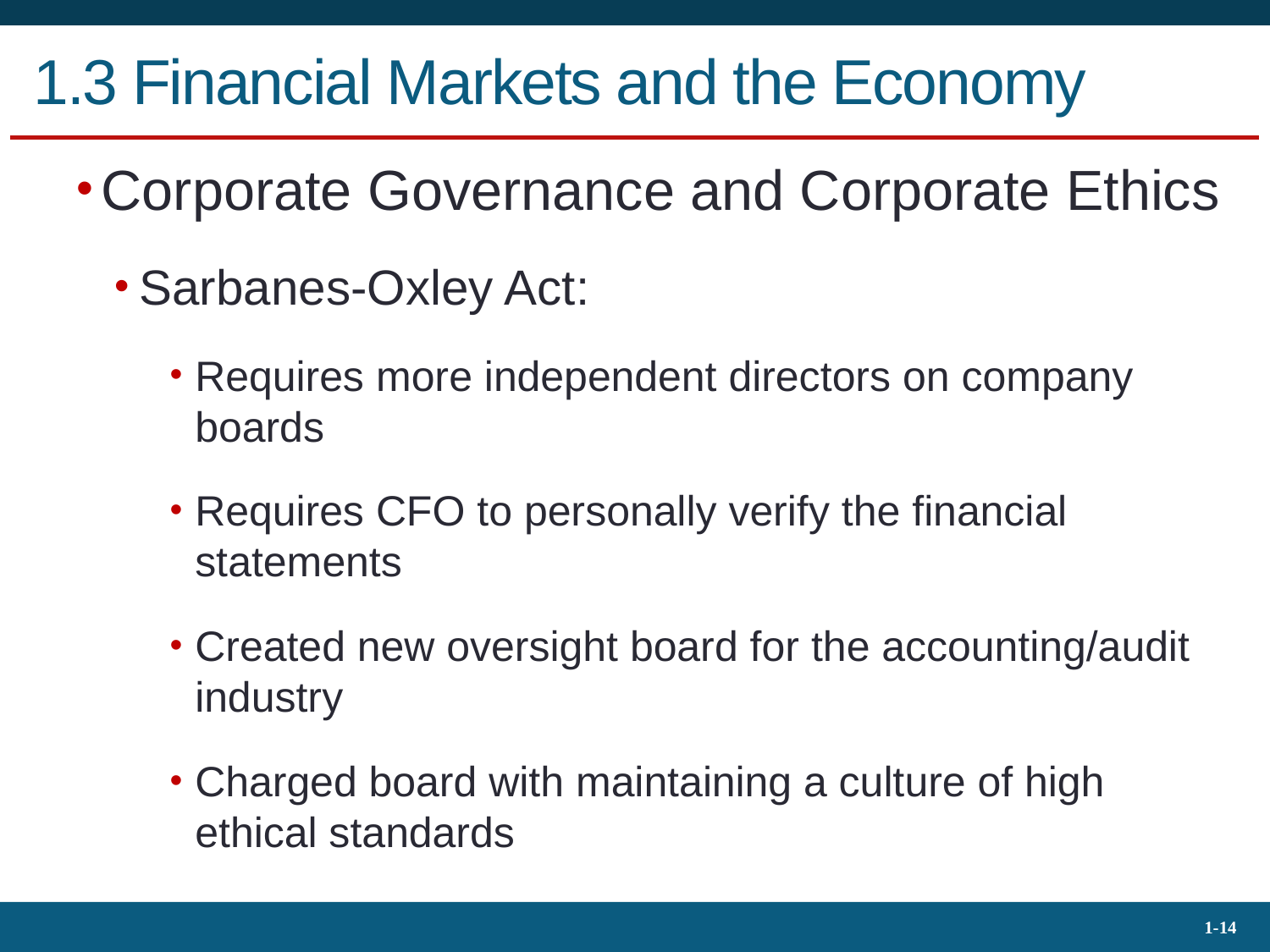

# 1.3 Financial Markets and the Economy
Corporate Governance and Corporate Ethics
Sarbanes-Oxley Act:
Requires more independent directors on company boards
Requires CFO to personally verify the financial statements
Created new oversight board for the accounting/audit industry
Charged board with maintaining a culture of high ethical standards